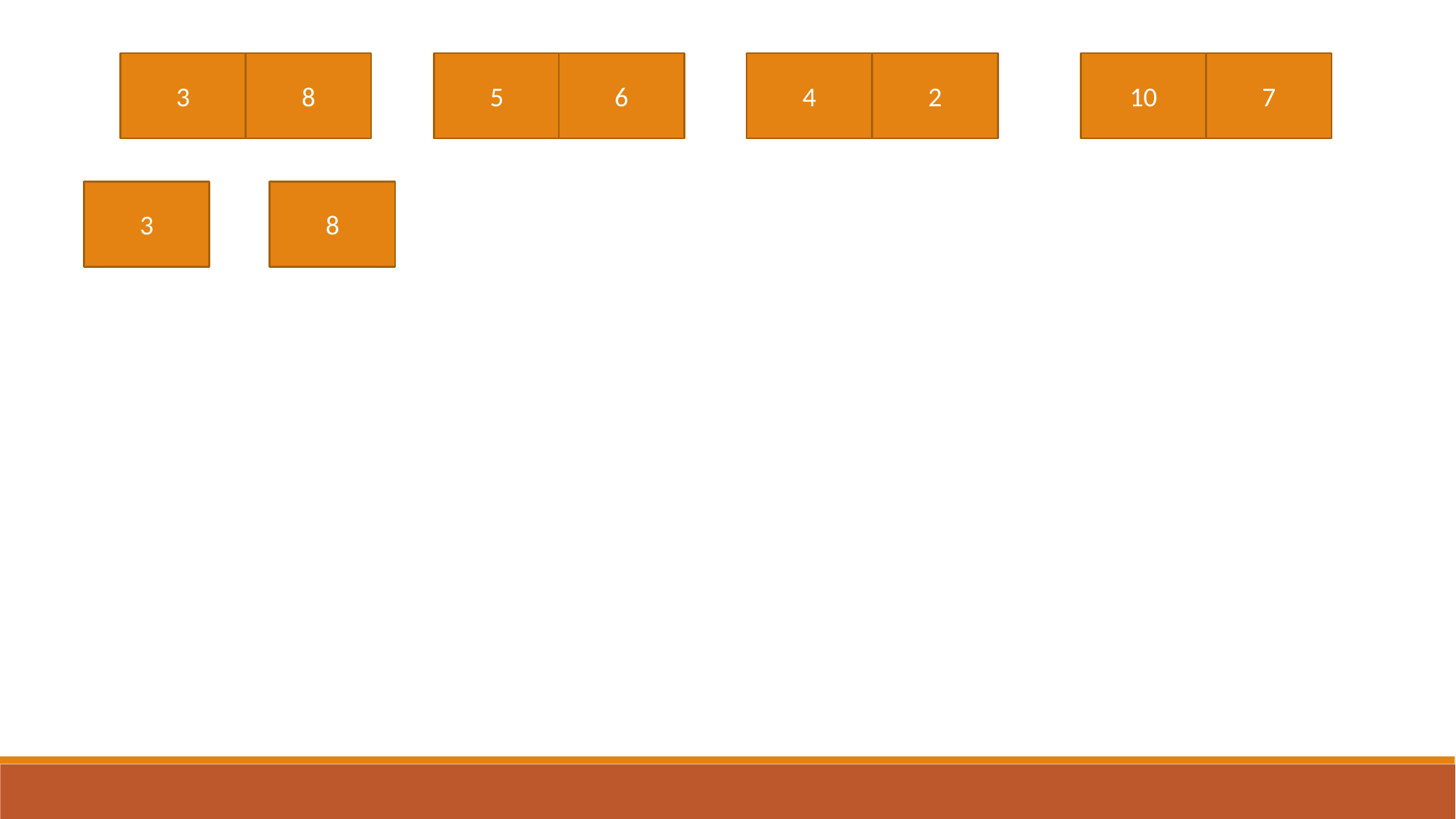

3
8
5
6
4
2
10
7
3
8